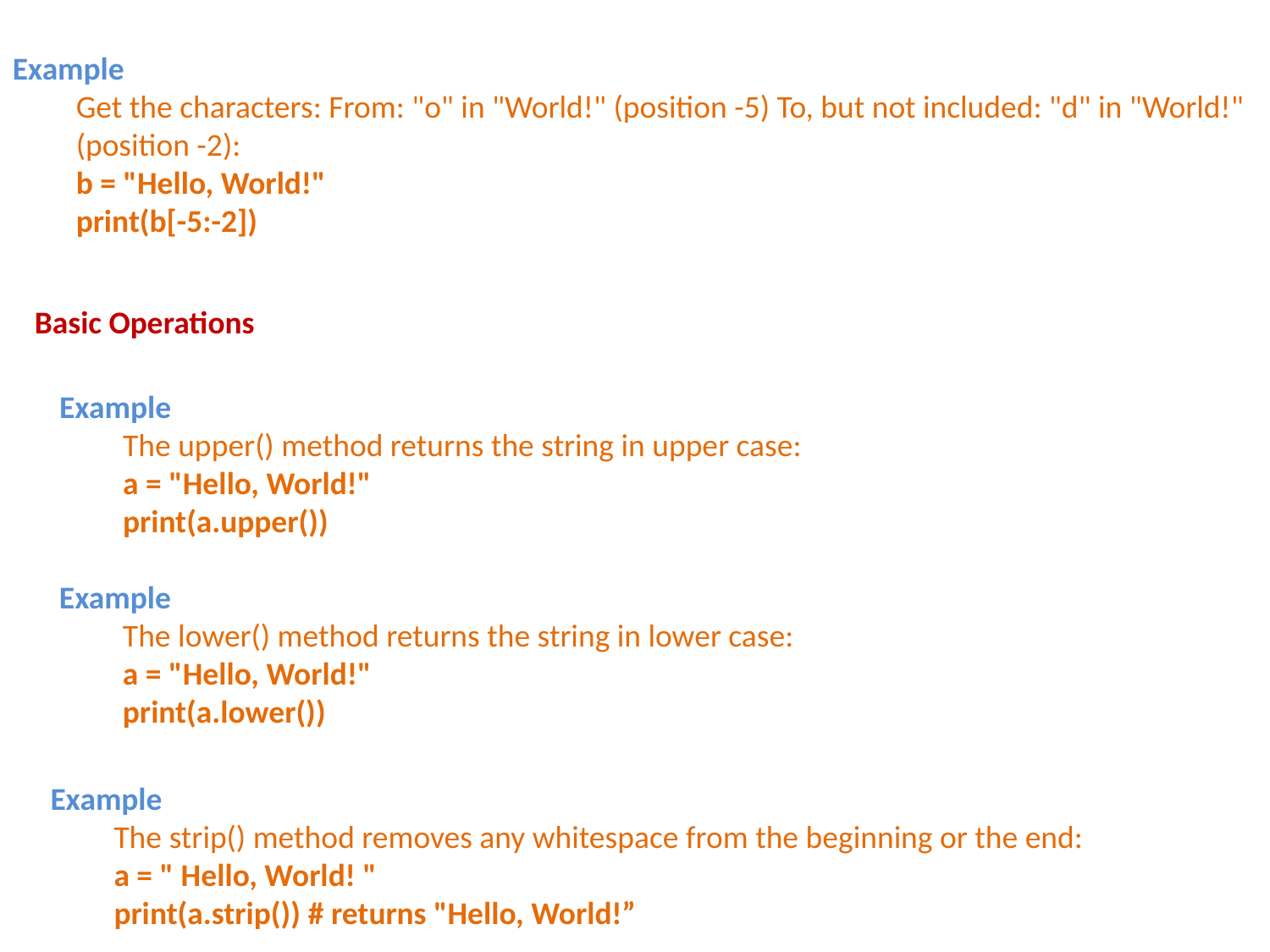

Example
Get the characters: From: "o" in "World!" (position -5) To, but not included: "d" in "World!" (position -2):
b = "Hello, World!"
print(b[-5:-2])
Basic Operations
Example
The upper() method returns the string in upper case:
a = "Hello, World!"
print(a.upper())
Example
The lower() method returns the string in lower case:
a = "Hello, World!"
print(a.lower())
Example
The strip() method removes any whitespace from the beginning or the end:
a = " Hello, World! "
print(a.strip()) # returns "Hello, World!”